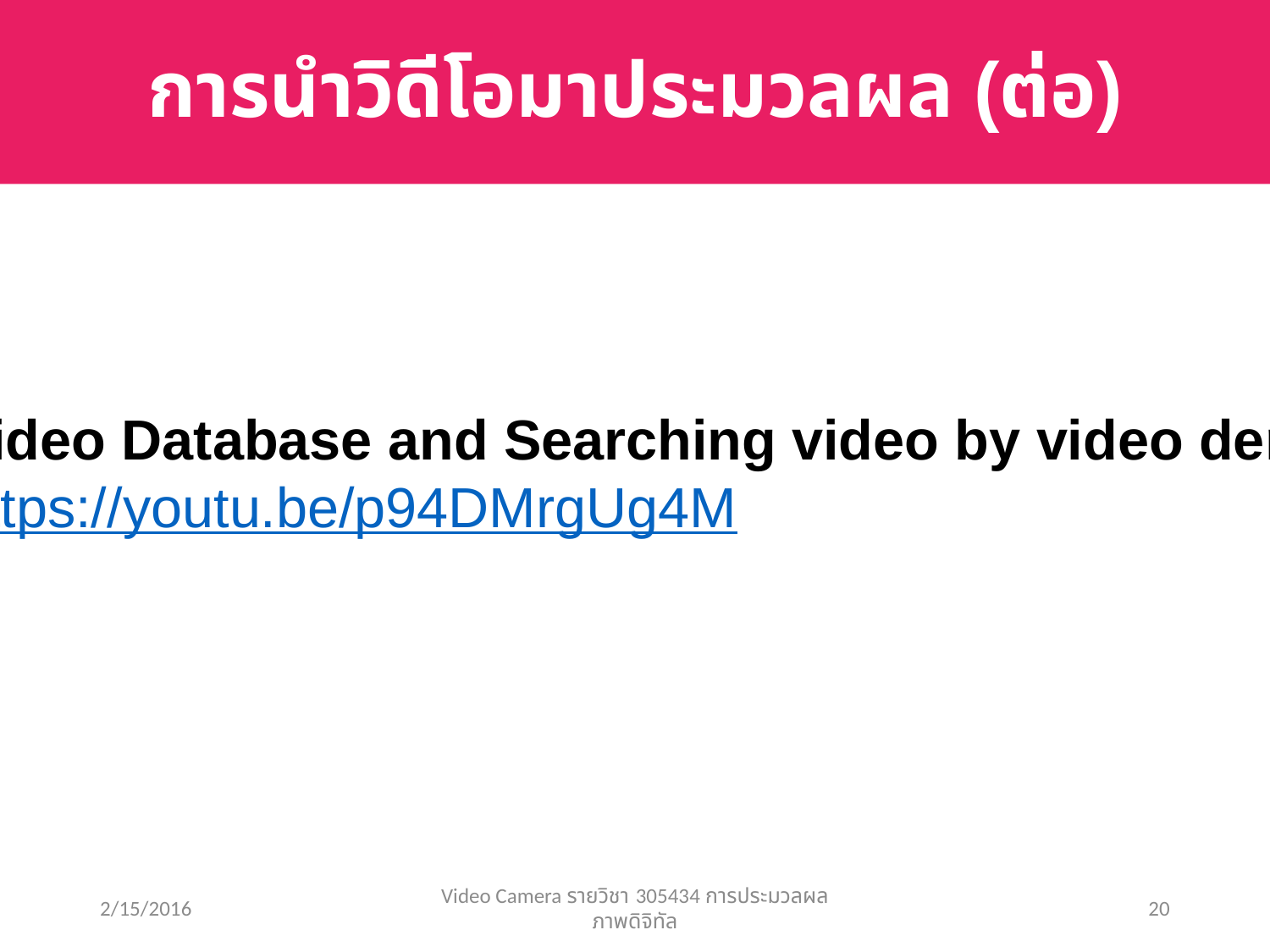

# การนำวิดีโอมาประมวลผล (ต่อ)
Video Database and Searching video by video demo
https://youtu.be/p94DMrgUg4M

2/15/2016
Video Camera รายวิชา 305434 การประมวลผลภาพดิจิทัล
20